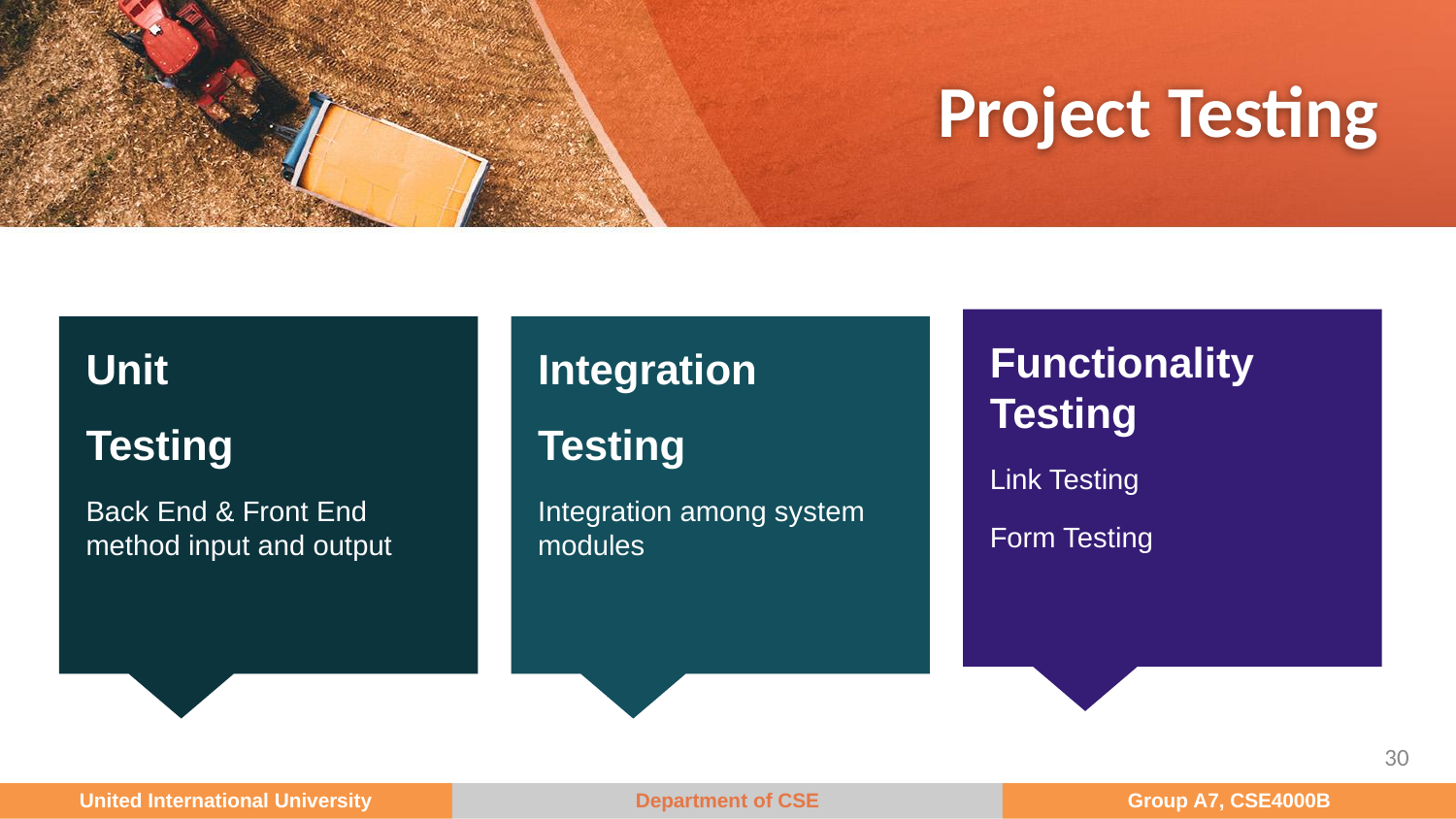

# Project Testing

Functionality Testing
Link Testing
Form Testing
Unit
Testing
Back End & Front End method input and output
Integration
Testing
Integration among system modules
30